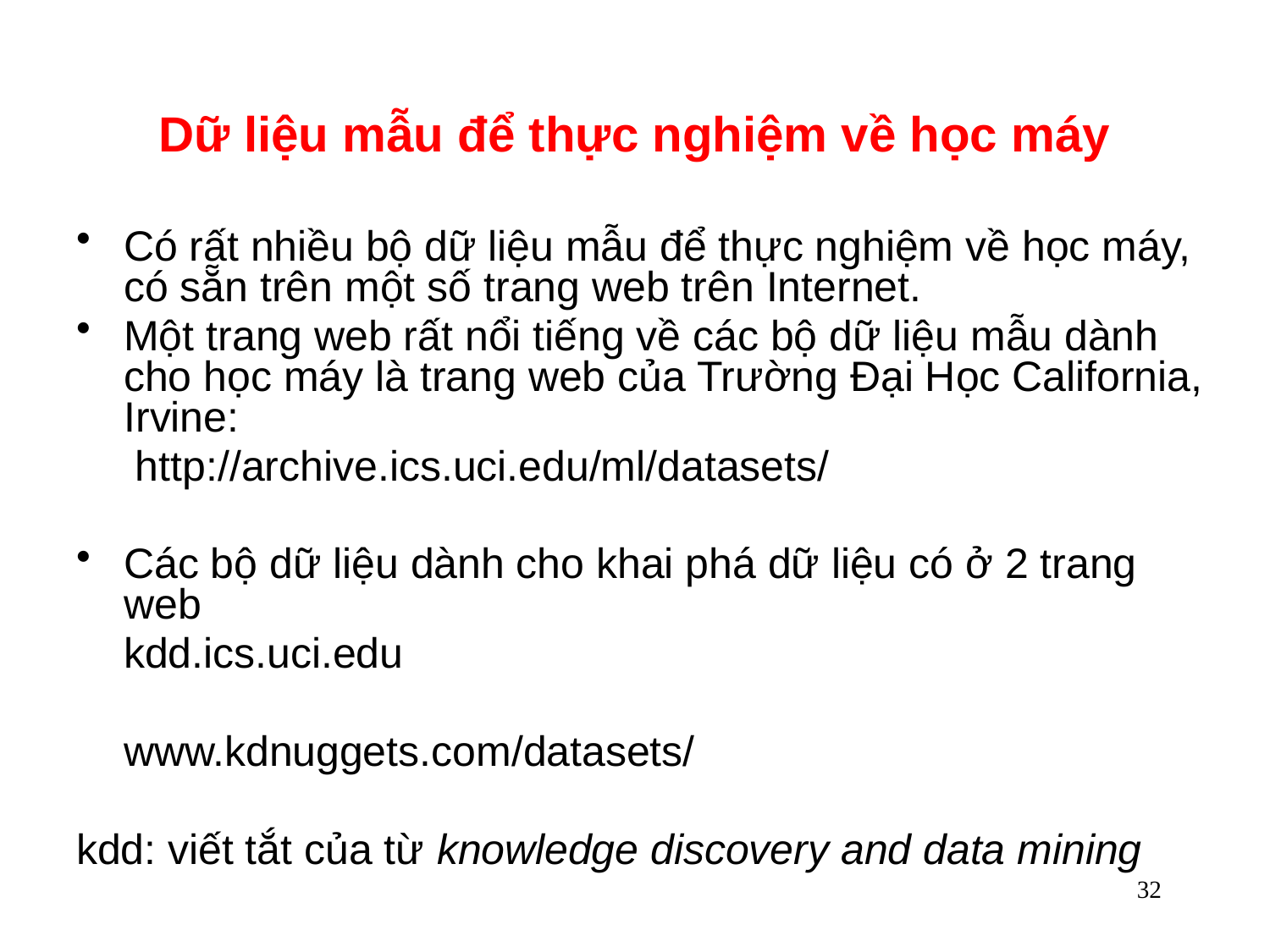

# Dữ liệu mẫu để thực nghiệm về học máy
Có rất nhiều bộ dữ liệu mẫu để thực nghiệm về học máy, có sẵn trên một số trang web trên Internet.
Một trang web rất nổi tiếng về các bộ dữ liệu mẫu dành cho học máy là trang web của Trường Đại Học California, Irvine:
     http://archive.ics.uci.edu/ml/datasets/

Các bộ dữ liệu dành cho khai phá dữ liệu có ở 2 trang web
    kdd.ics.uci.edu

    www.kdnuggets.com/datasets/

kdd: viết tắt của từ knowledge discovery and data mining
32